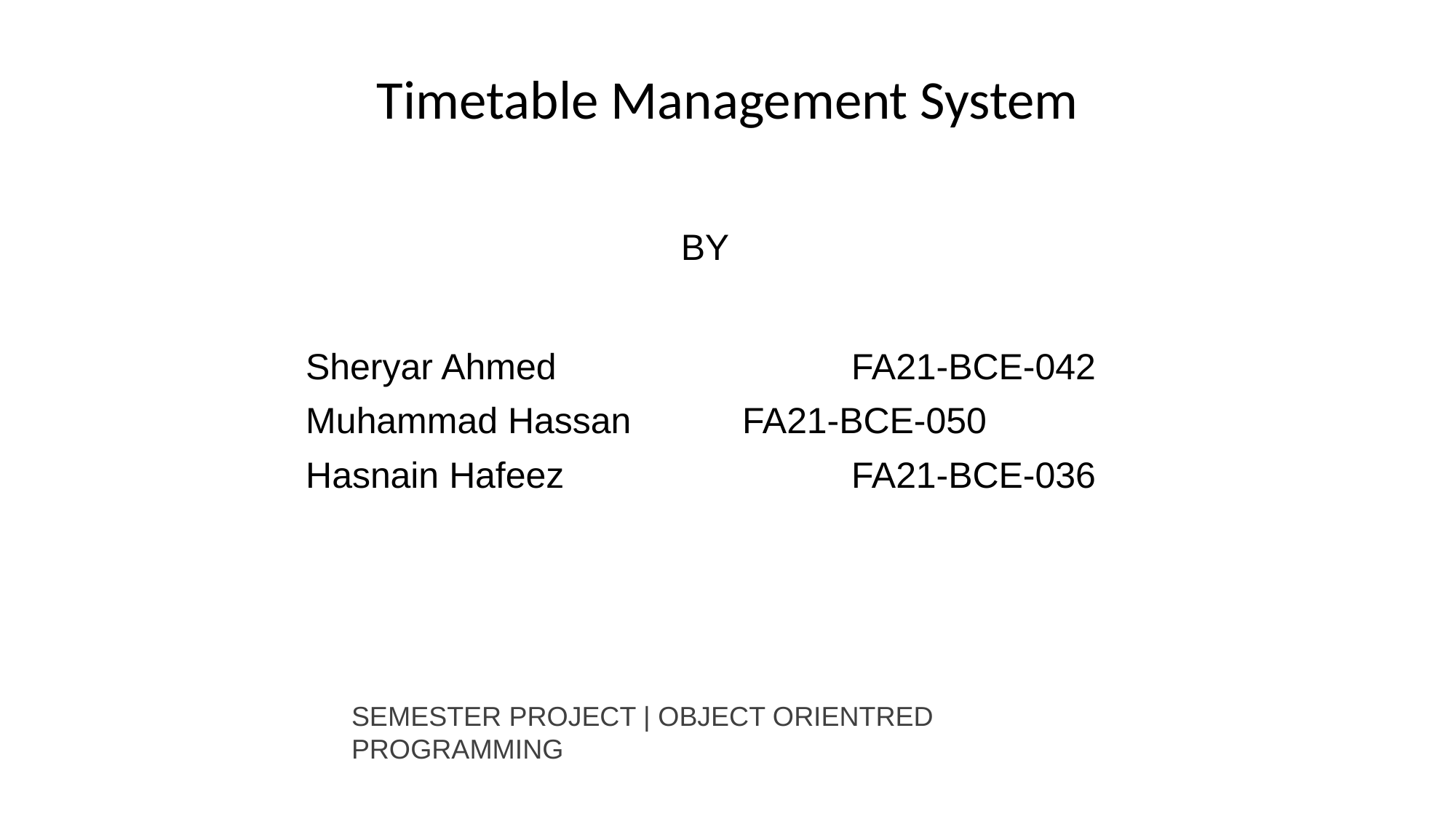

# Timetable Management System
BY
Sheryar Ahmed			FA21-BCE-042
Muhammad Hassan		FA21-BCE-050
Hasnain Hafeez			FA21-BCE-036

SEMESTER PROJECT | OBJECT ORIENTRED PROGRAMMING